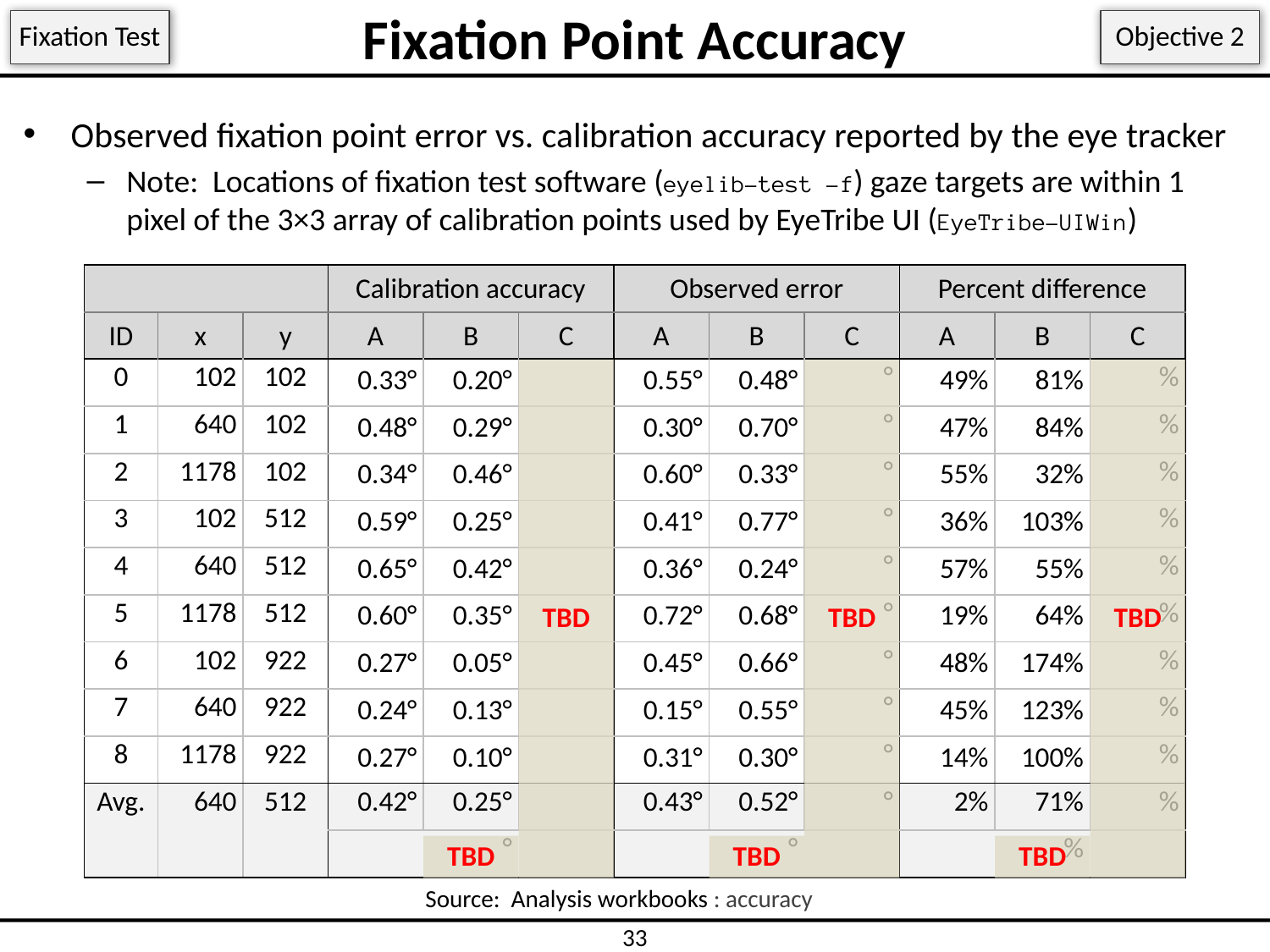

# Fixation Point Accuracy
Fixation Test
Objective 2
Observed fixation point error vs. calibration accuracy reported by the eye tracker
Note:  Locations of fixation test software (eyelib-test -f) gaze targets are within 1 pixel of the 3×3 array of calibration points used by EyeTribe UI (EyeTribe-UIWin)

|  |  |  | Calibration accuracy |  |  | Observed error |  |  | Percent difference |  |  |
| --- | --- | --- | --- | --- | --- | --- | --- | --- | --- | --- | --- |
| ID | x | y | A | B | C | A | B | C | A | B | C |
| 0 | 102 | 102 | 0.33° | 0.20° |  | 0.55° | 0.48° | ° | 49% | 81% | % |
| 1 | 640 | 102 | 0.48° | 0.29° |  | 0.30° | 0.70° | ° | 47% | 84% | % |
| 2 | 1178 | 102 | 0.34° | 0.46° |  | 0.60° | 0.33° | ° | 55% | 32% | % |
| 3 | 102 | 512 | 0.59° | 0.25° |  | 0.41° | 0.77° | ° | 36% | 103% | % |
| 4 | 640 | 512 | 0.65° | 0.42° |  | 0.36° | 0.24° | ° | 57% | 55% | % |
| 5 | 1178 | 512 | 0.60° | 0.35° |  | 0.72° | 0.68° | ° | 19% | 64% | % |
| 6 | 102 | 922 | 0.27° | 0.05° |  | 0.45° | 0.66° | ° | 48% | 174% | % |
| 7 | 640 | 922 | 0.24° | 0.13° |  | 0.15° | 0.55° | ° | 45% | 123% | % |
| 8 | 1178 | 922 | 0.27° | 0.10° |  | 0.31° | 0.30° | ° | 14% | 100% | % |
| Avg. | 640 | 512 | 0.42° | 0.25° |  | 0.43° | 0.52° | ° | 2% | 71% | % |
|  |  |  |  | ° |  |  | ° |  |  | % |  |
TBD
TBD
TBD
TBD
TBD
TBD
Source:  Analysis workbooks : accuracy